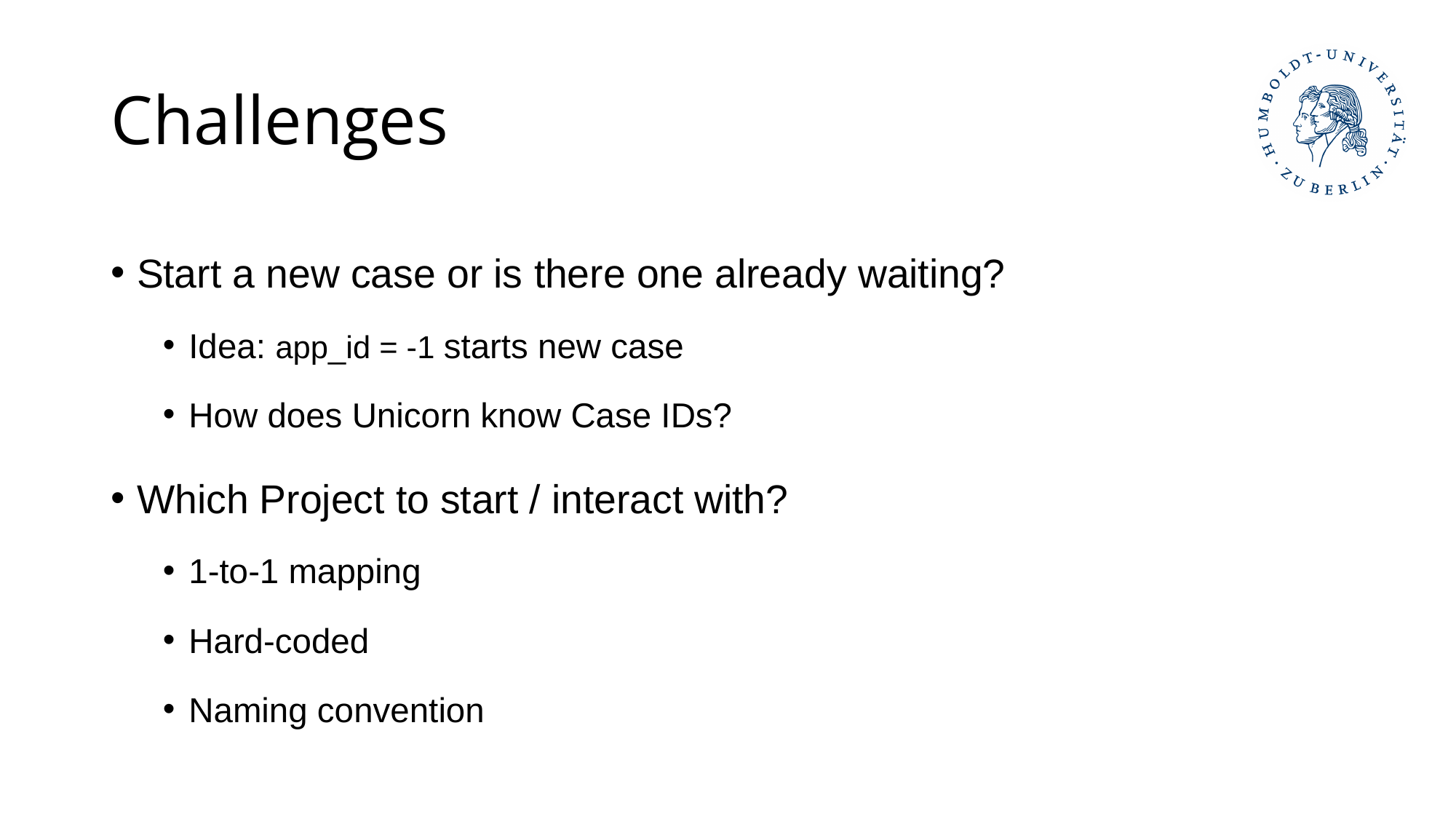

# Challenges
Start a new case or is there one already waiting?
Idea: app_id = -1 starts new case
How does Unicorn know Case IDs?
Which Project to start / interact with?
1-to-1 mapping
Hard-coded
Naming convention